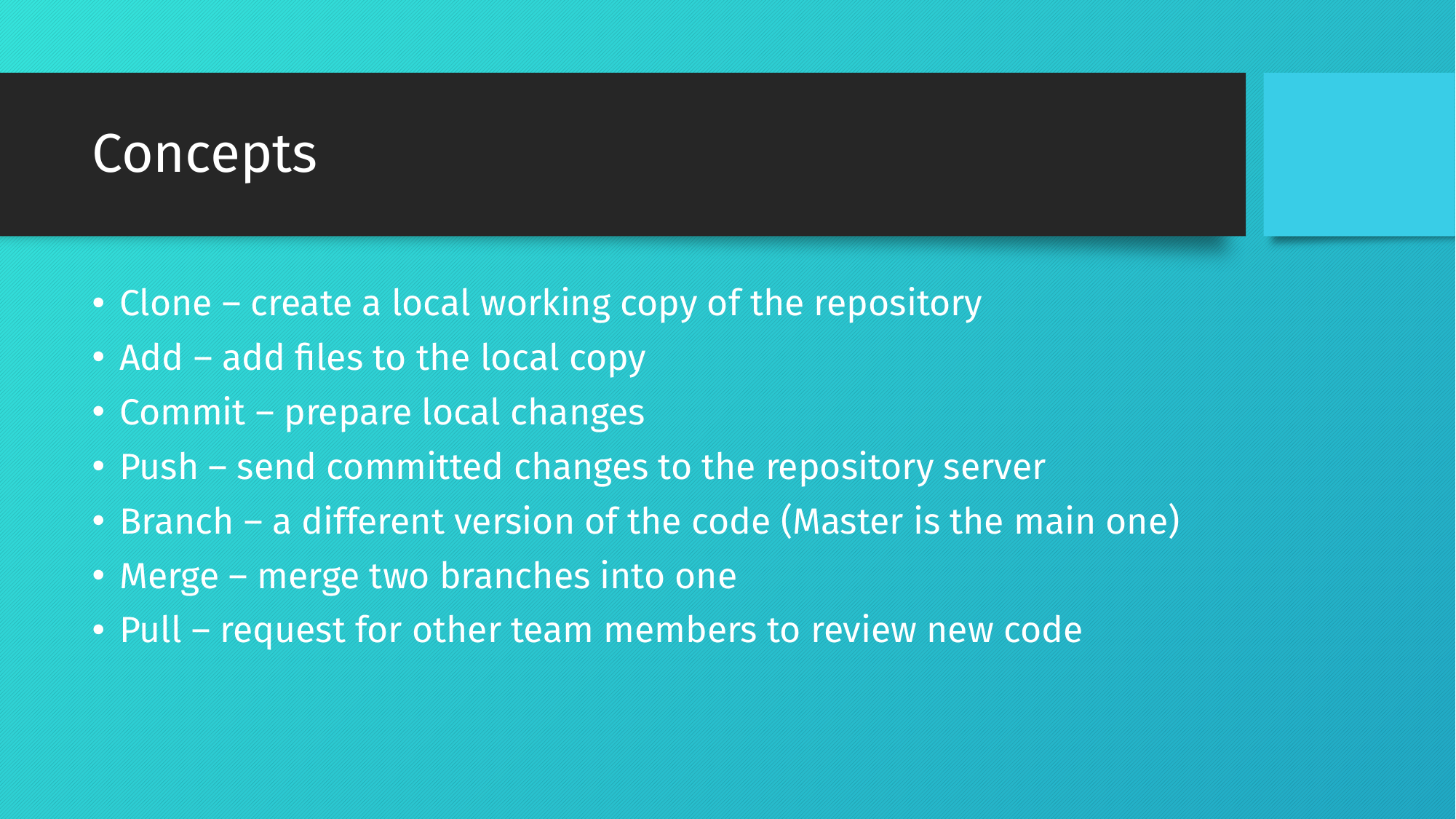

# Concepts
Clone – create a local working copy of the repository
Add – add files to the local copy
Commit – prepare local changes
Push – send committed changes to the repository server
Branch – a different version of the code (Master is the main one)
Merge – merge two branches into one
Pull – request for other team members to review new code